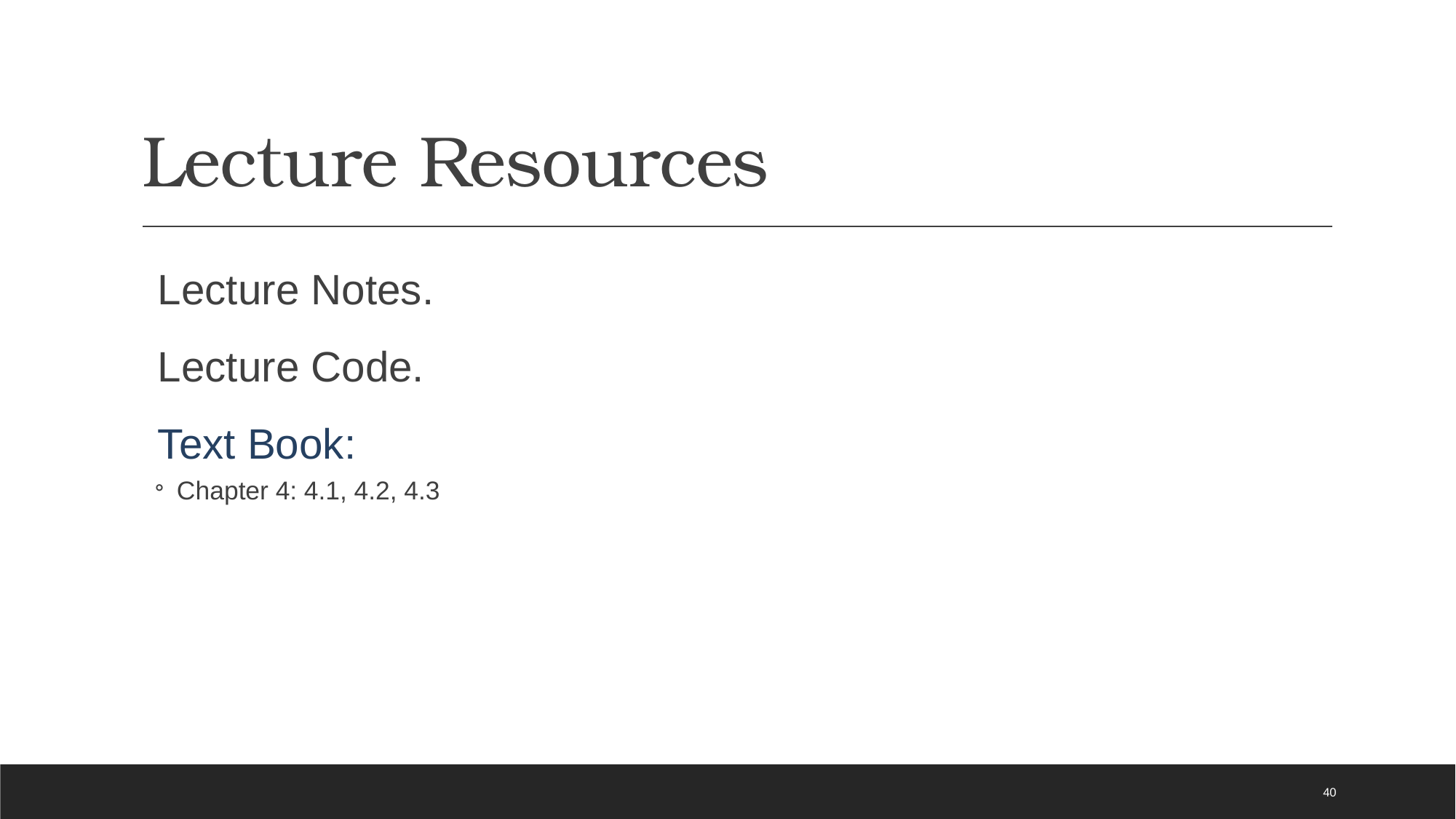

# Lecture Resources
Lecture Notes.
Lecture Code.
Text Book:
Chapter 4: 4.1, 4.2, 4.3

40